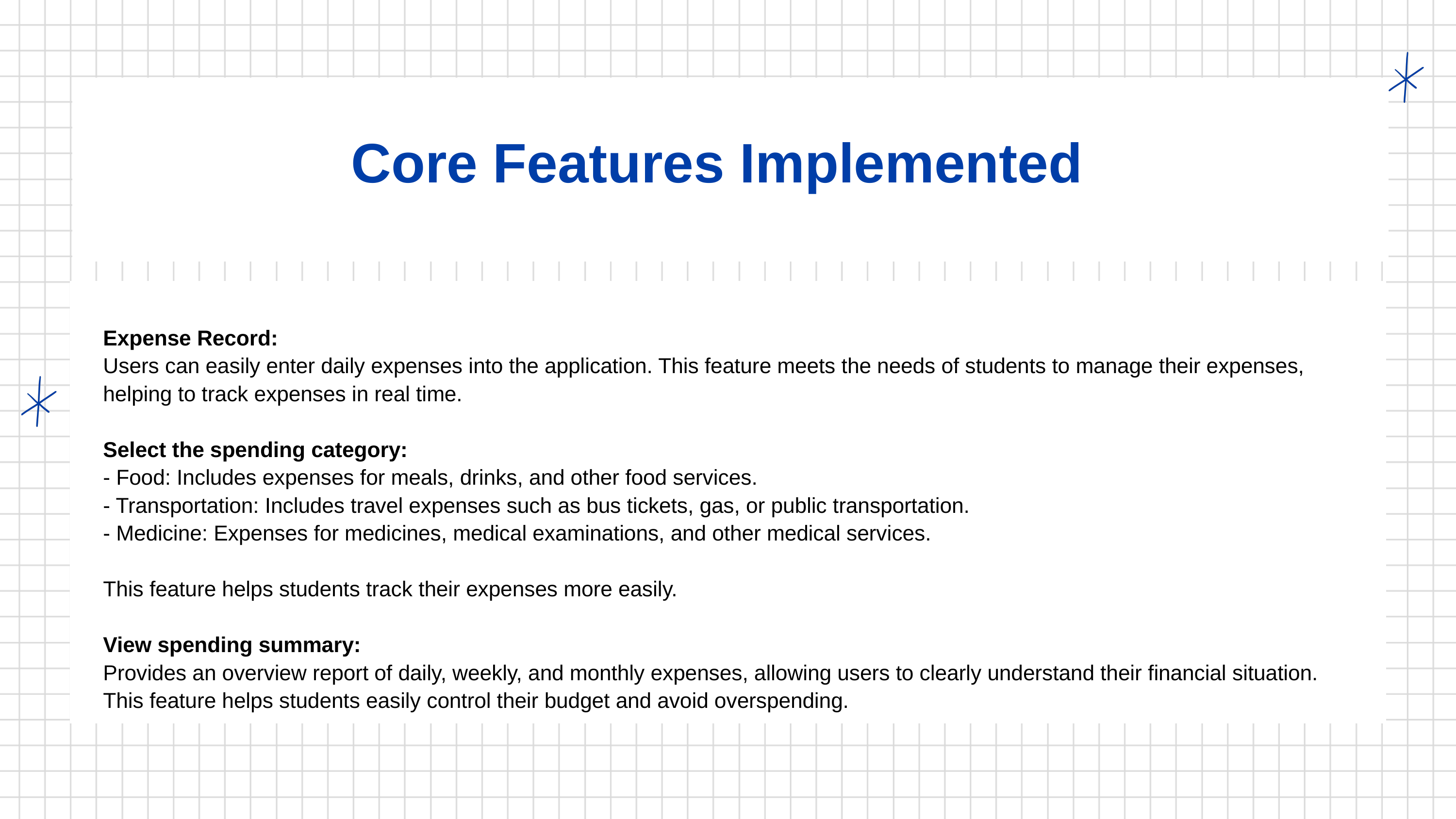

Core Features Implemented

Expense Record:
Users can easily enter daily expenses into the application. This feature meets the needs of students to manage their expenses, helping to track expenses in real time.

Select the spending category:
- Food: Includes expenses for meals, drinks, and other food services.
- Transportation: Includes travel expenses such as bus tickets, gas, or public transportation.
- Medicine: Expenses for medicines, medical examinations, and other medical services.

This feature helps students track their expenses more easily.

View spending summary:
Provides an overview report of daily, weekly, and monthly expenses, allowing users to clearly understand their financial situation. This feature helps students easily control their budget and avoid overspending.